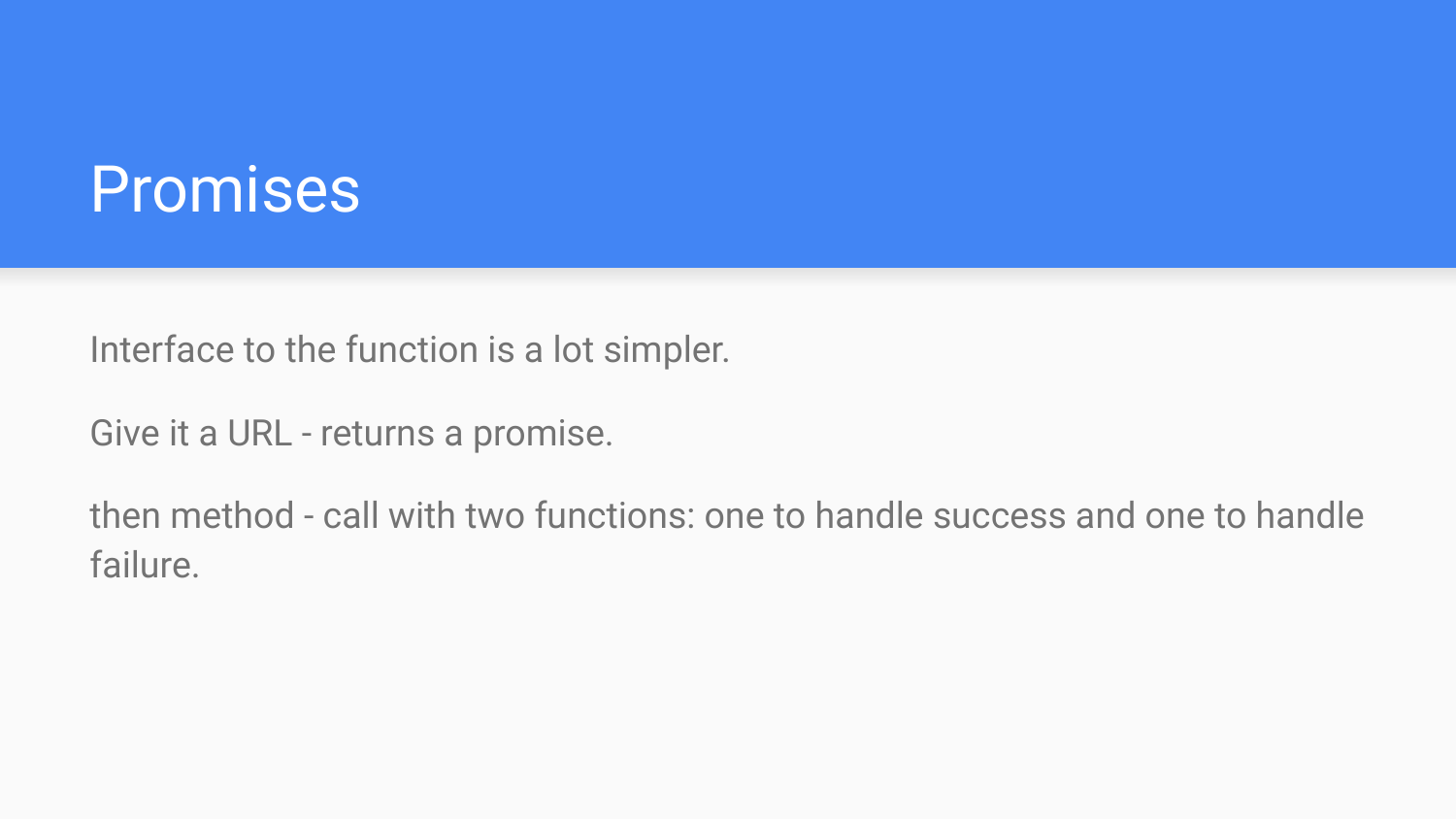

# Promises
Interface to the function is a lot simpler.
Give it a URL - returns a promise.
then method - call with two functions: one to handle success and one to handle failure.